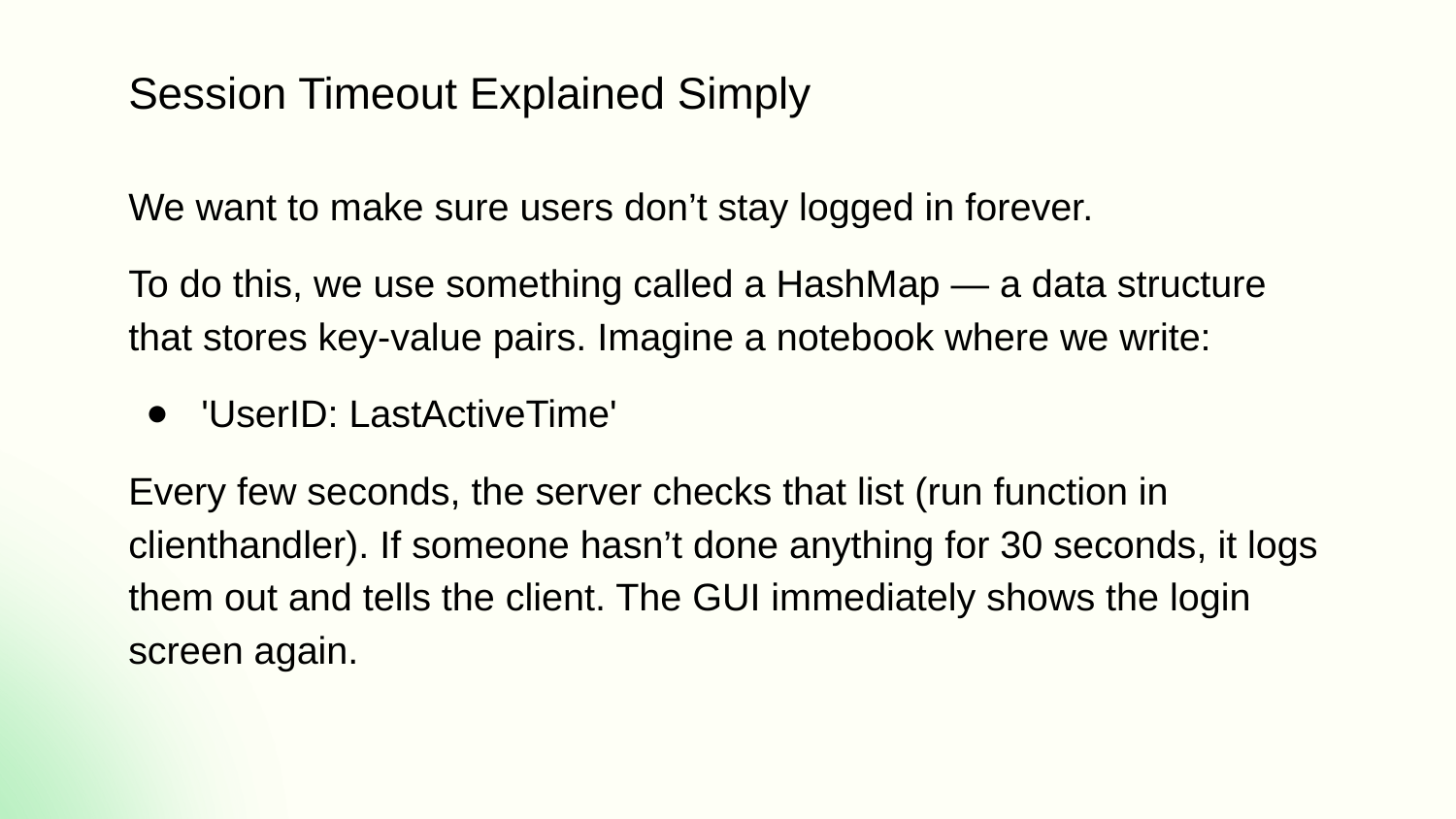

# Session Timeout Explained Simply
We want to make sure users don’t stay logged in forever.
To do this, we use something called a HashMap — a data structure that stores key-value pairs. Imagine a notebook where we write:
'UserID: LastActiveTime'
Every few seconds, the server checks that list (run function in clienthandler). If someone hasn’t done anything for 30 seconds, it logs them out and tells the client. The GUI immediately shows the login screen again.